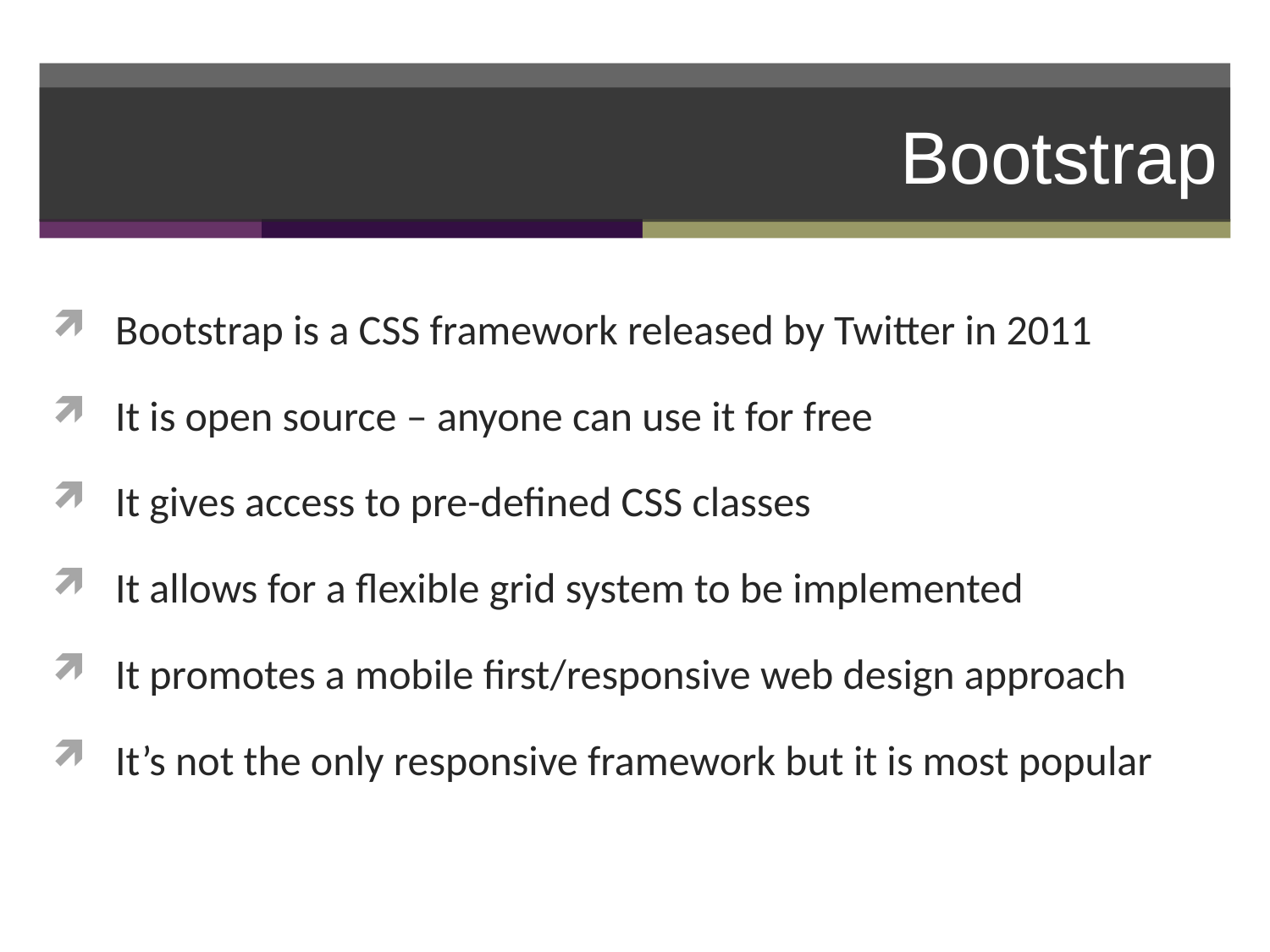

# Bootstrap
Bootstrap is a CSS framework released by Twitter in 2011
It is open source – anyone can use it for free
It gives access to pre-defined CSS classes
It allows for a flexible grid system to be implemented
It promotes a mobile first/responsive web design approach
It’s not the only responsive framework but it is most popular